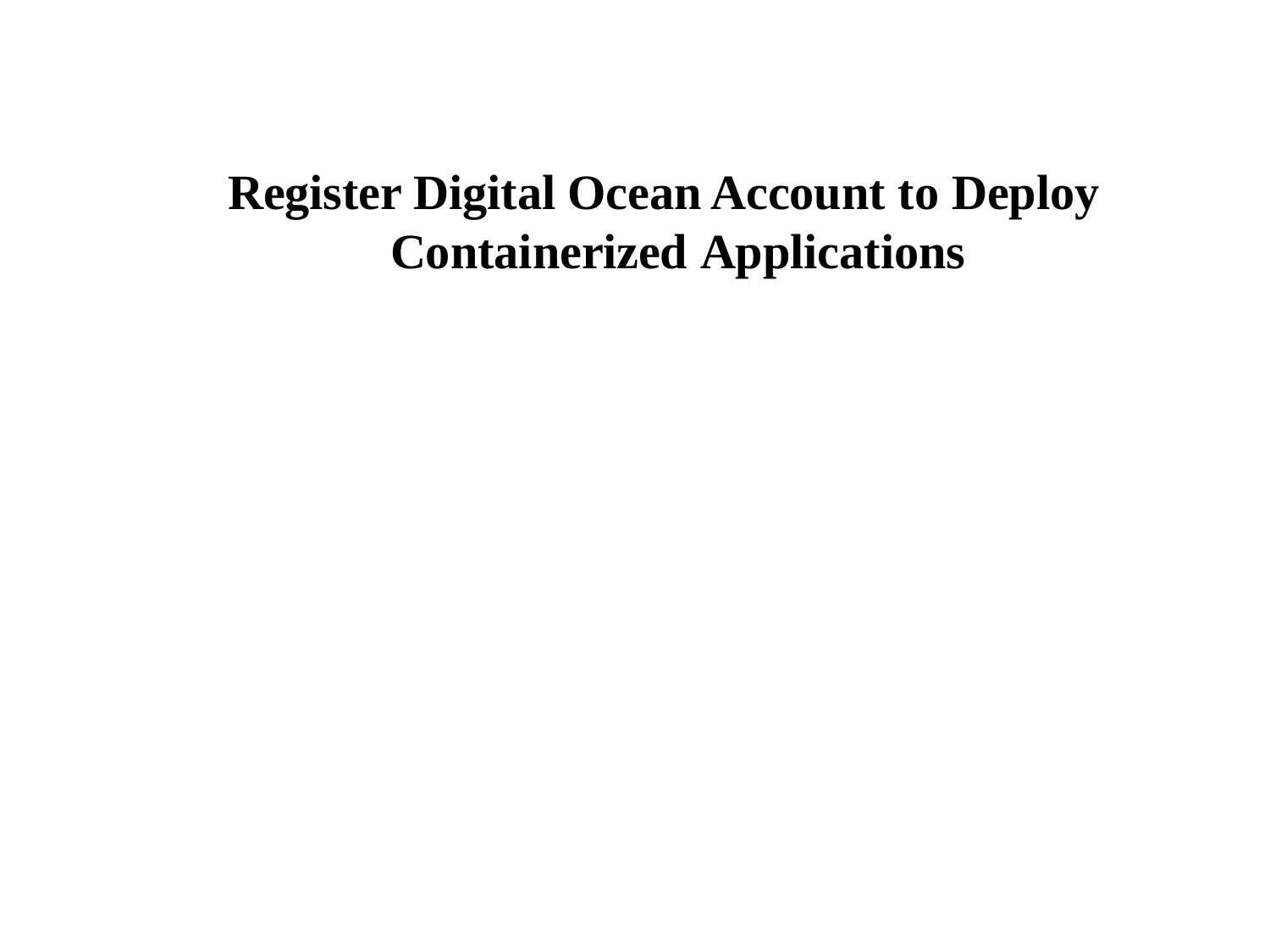

# Register Digital Ocean Account to Deploy  Containerized Applications